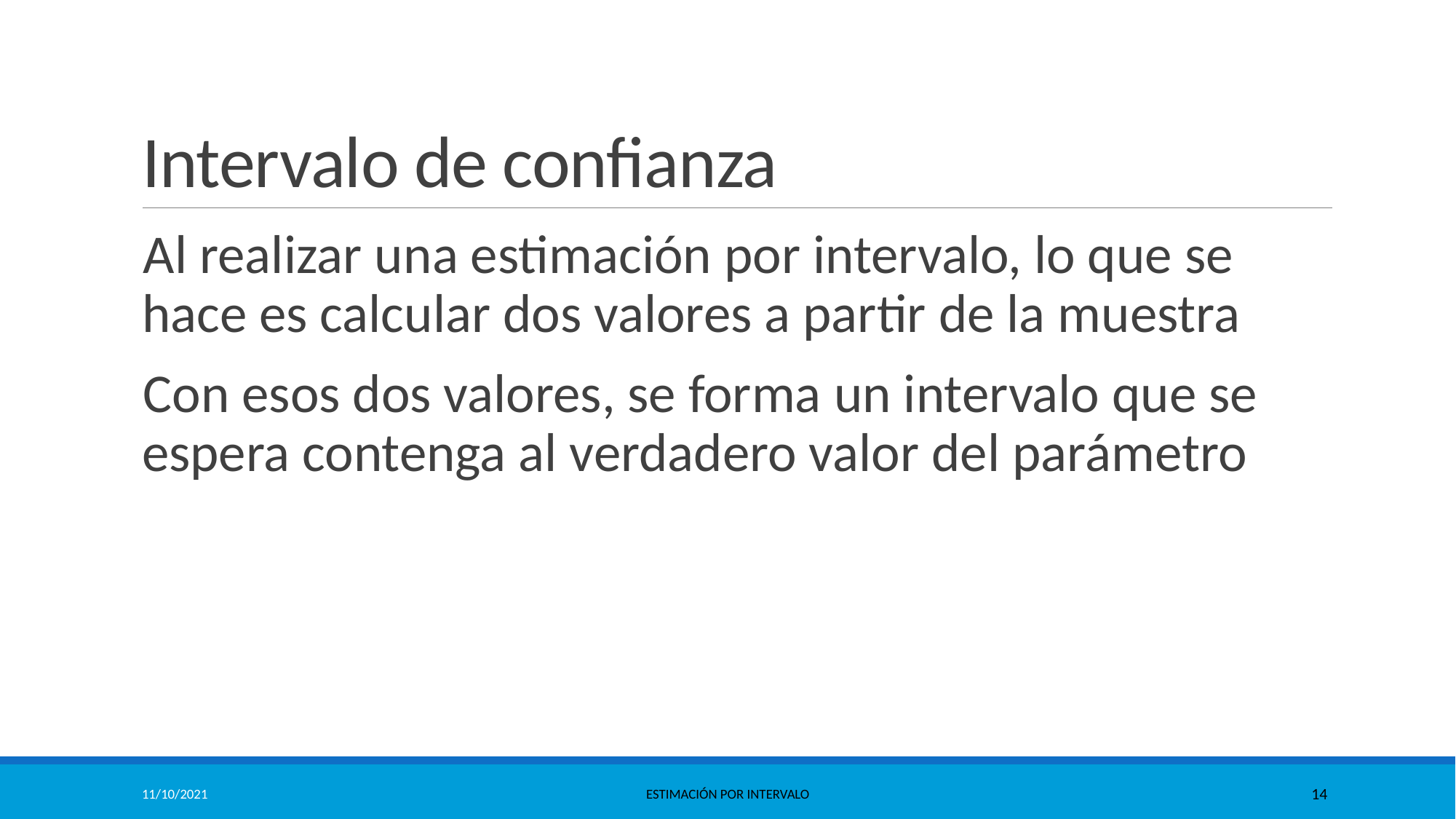

# Intervalo de confianza
Al realizar una estimación por intervalo, lo que se hace es calcular dos valores a partir de la muestra
Con esos dos valores, se forma un intervalo que se espera contenga al verdadero valor del parámetro
11/10/2021
Estimación por Intervalo
14